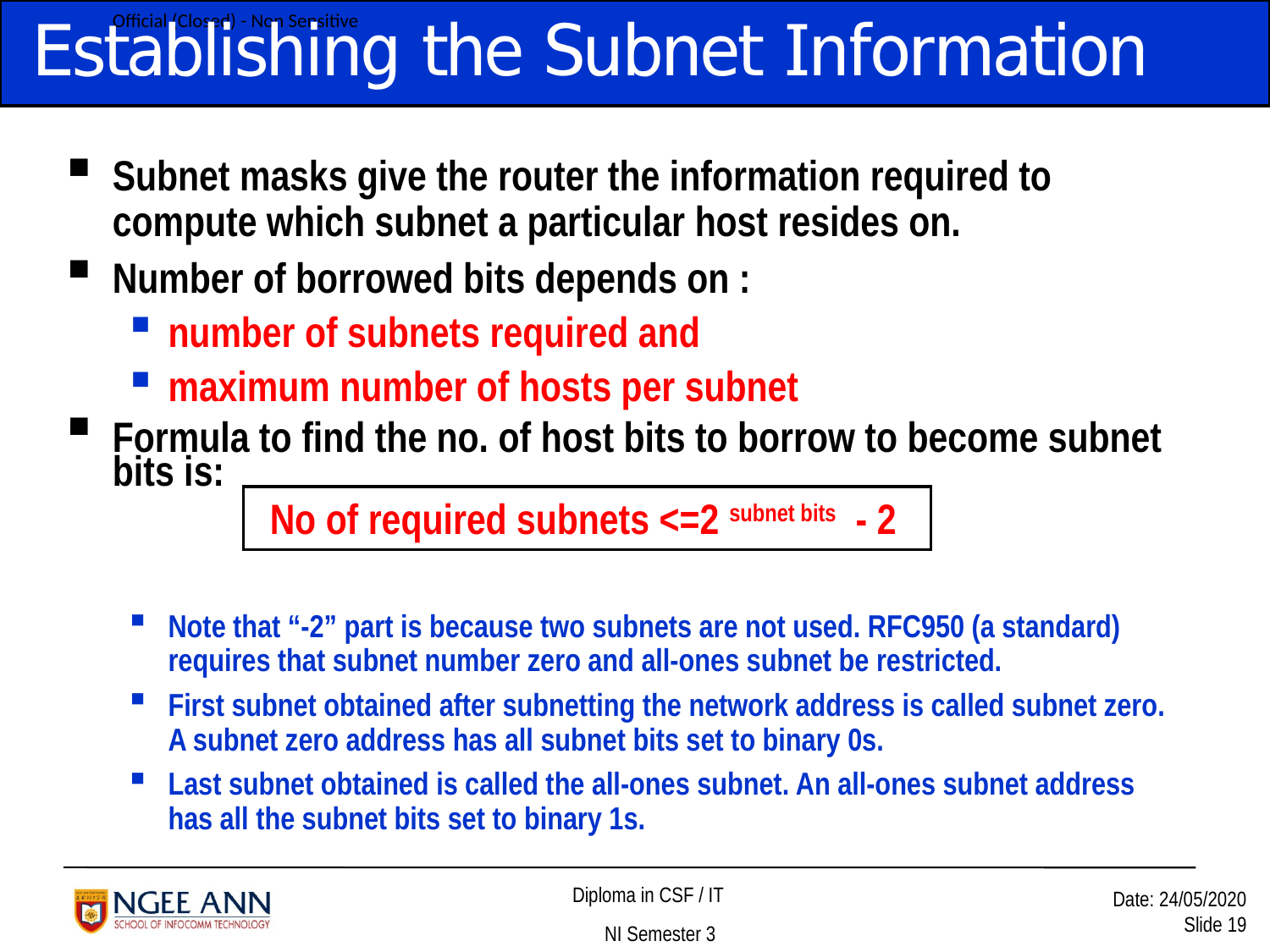

# Establishing the Subnet Information
Subnet masks give the router the information required to compute which subnet a particular host resides on.
Number of borrowed bits depends on :
number of subnets required and
maximum number of hosts per subnet
Formula to find the no. of host bits to borrow to become subnet bits is:
                     No of required subnets <=2 subnet bits  - 2

Note that “-2” part is because two subnets are not used. RFC950 (a standard) requires that subnet number zero and all-ones subnet be restricted.
First subnet obtained after subnetting the network address is called subnet zero. A subnet zero address has all subnet bits set to binary 0s.
Last subnet obtained is called the all-ones subnet. An all-ones subnet address has all the subnet bits set to binary 1s.